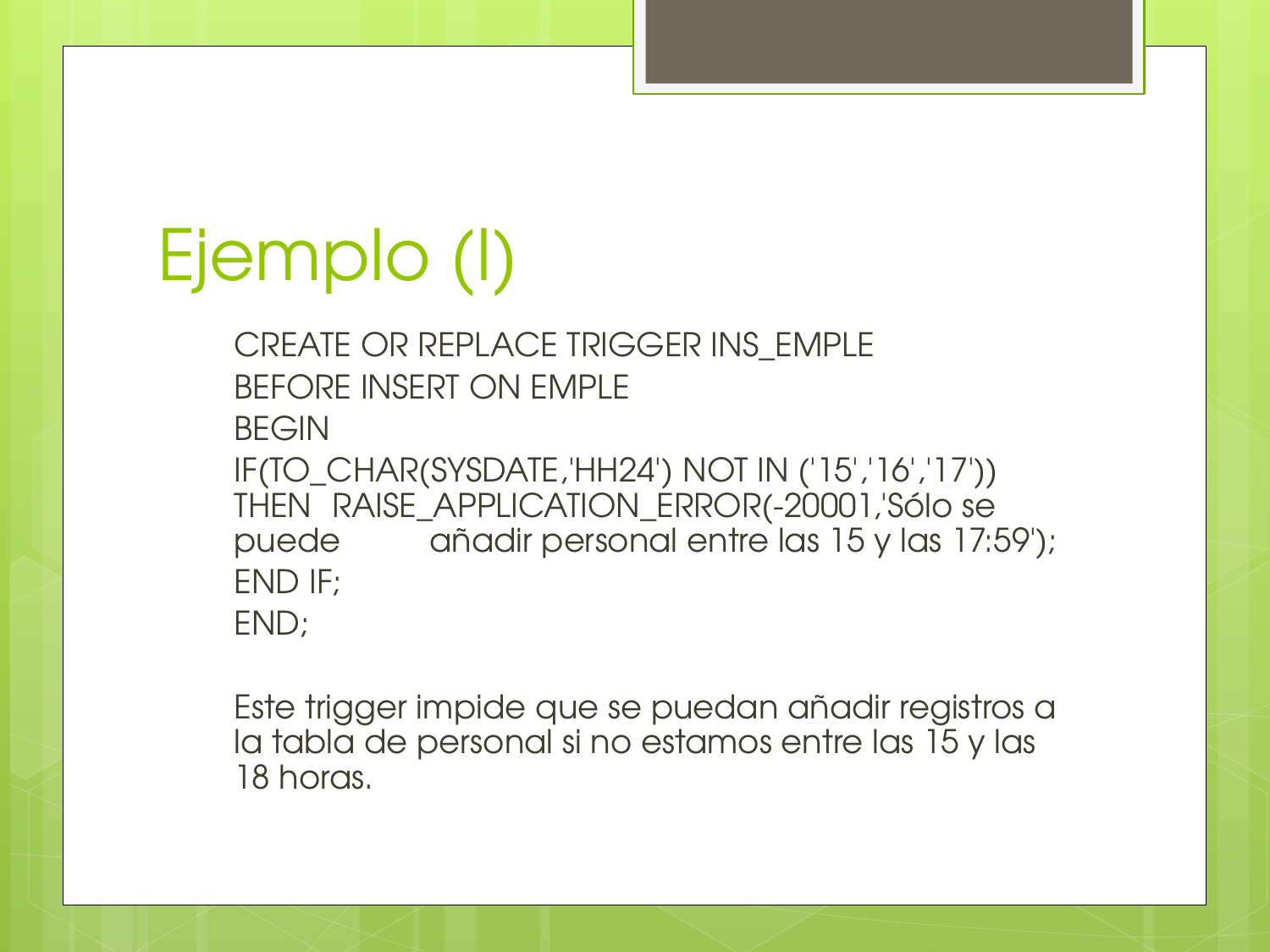

# Ejemplo (I)
	CREATE OR REPLACE TRIGGER INS_EMPLE
		BEFORE INSERT ON EMPLE
	BEGIN
		IF(TO_CHAR(SYSDATE,'HH24') NOT IN ('15','16','17')) THEN 			RAISE_APPLICATION_ERROR(-20001,'Sólo se puede 			añadir personal entre las 15 y las 17:59');
		END IF;
	END;

	Este trigger impide que se puedan añadir registros a la tabla de personal si no estamos entre las 15 y las 18 horas.